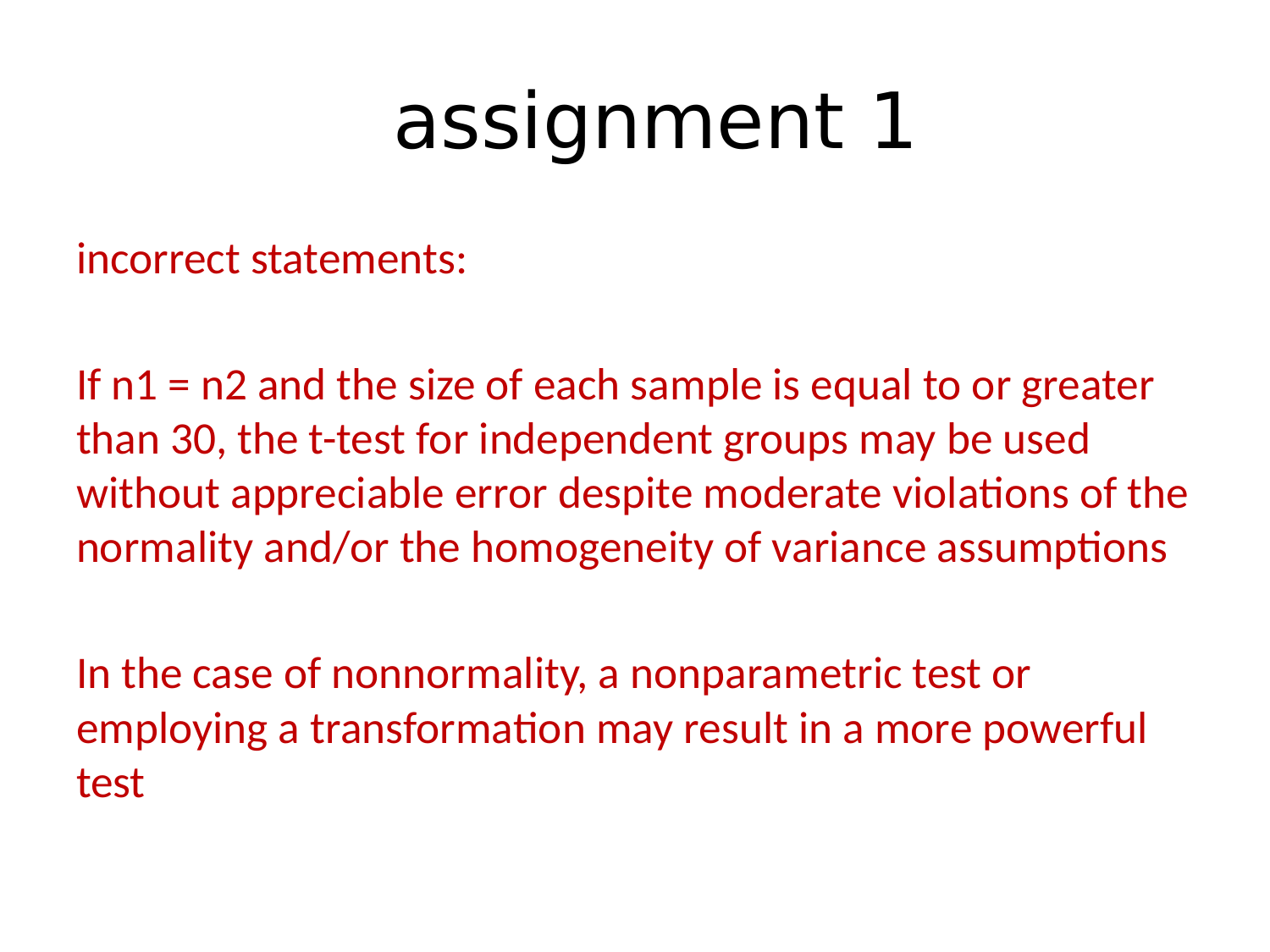

# assignment 1
incorrect statements:

If n1 = n2 and the size of each sample is equal to or greater than 30, the t-test for independent groups may be used without appreciable error despite moderate violations of the normality and/or the homogeneity of variance assumptions

In the case of nonnormality, a nonparametric test or employing a transformation may result in a more powerful test